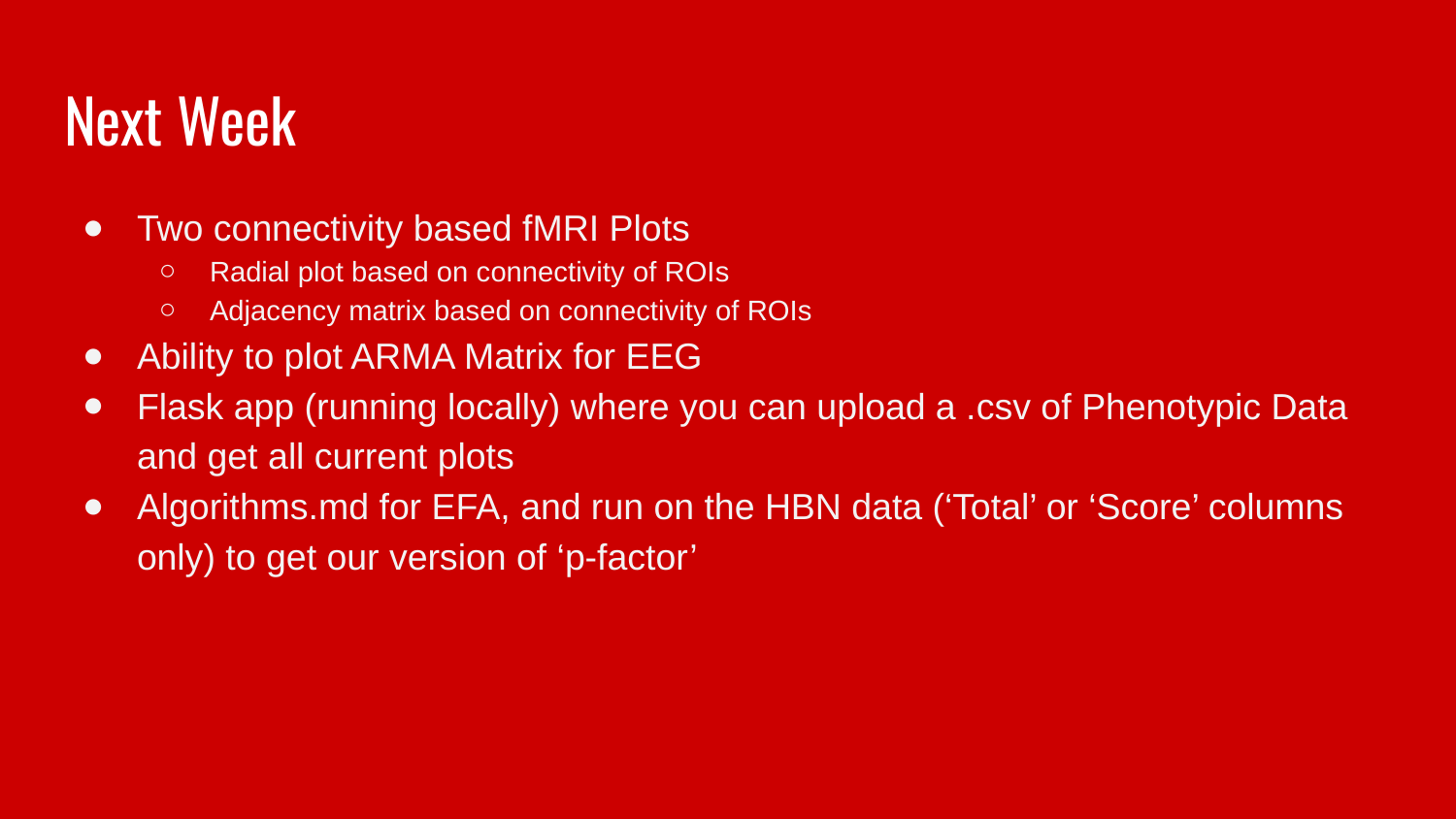

# Next Week
Two connectivity based fMRI Plots
Radial plot based on connectivity of ROIs
Adjacency matrix based on connectivity of ROIs
Ability to plot ARMA Matrix for EEG
Flask app (running locally) where you can upload a .csv of Phenotypic Data and get all current plots
Algorithms.md for EFA, and run on the HBN data (‘Total’ or ‘Score’ columns only) to get our version of ‘p-factor’